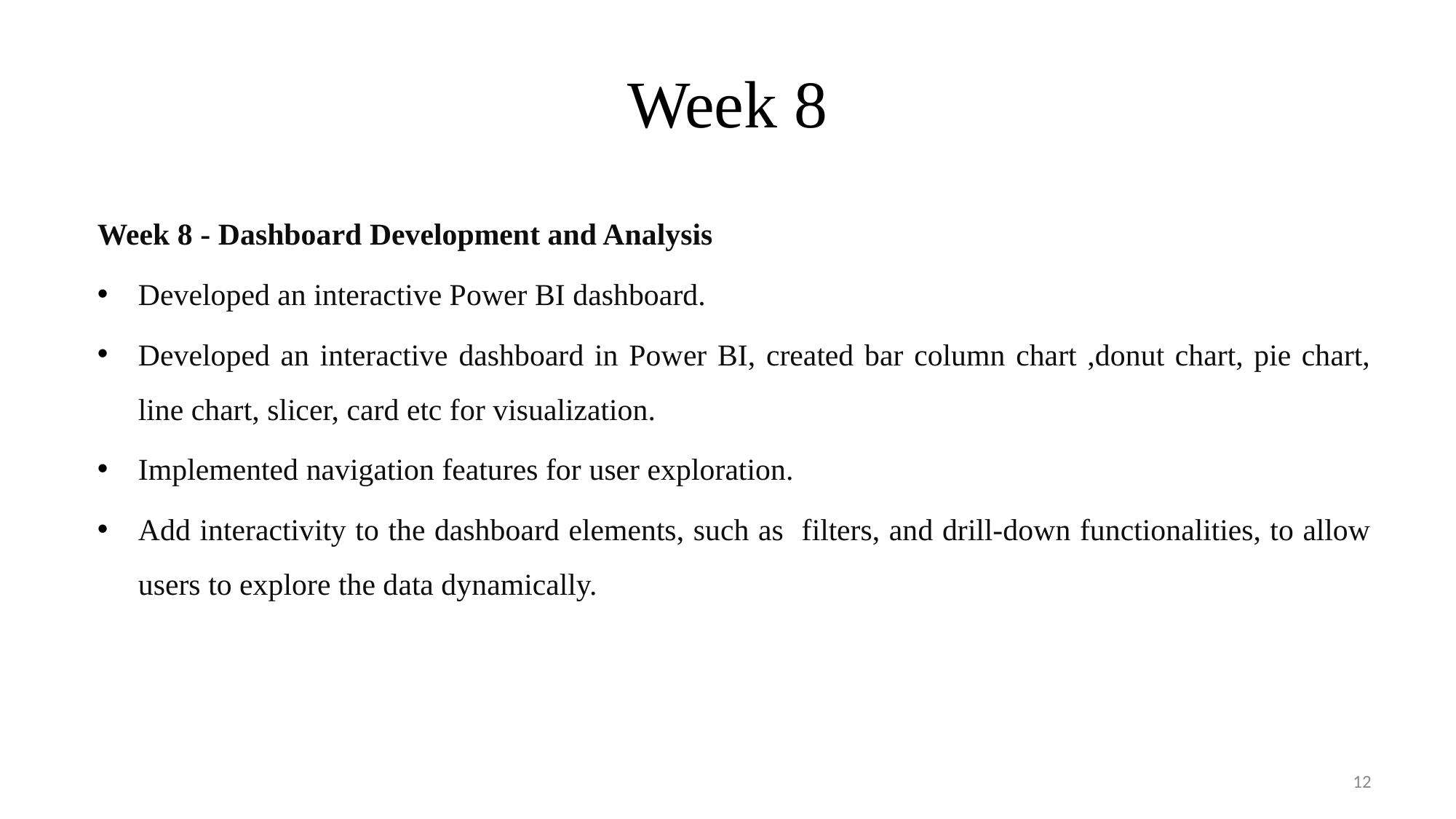

# Week 8
Week 8 - Dashboard Development and Analysis
Developed an interactive Power BI dashboard.
Developed an interactive dashboard in Power BI, created bar column chart ,donut chart, pie chart, line chart, slicer, card etc for visualization.
Implemented navigation features for user exploration.
Add interactivity to the dashboard elements, such as  filters, and drill-down functionalities, to allow users to explore the data dynamically.

12